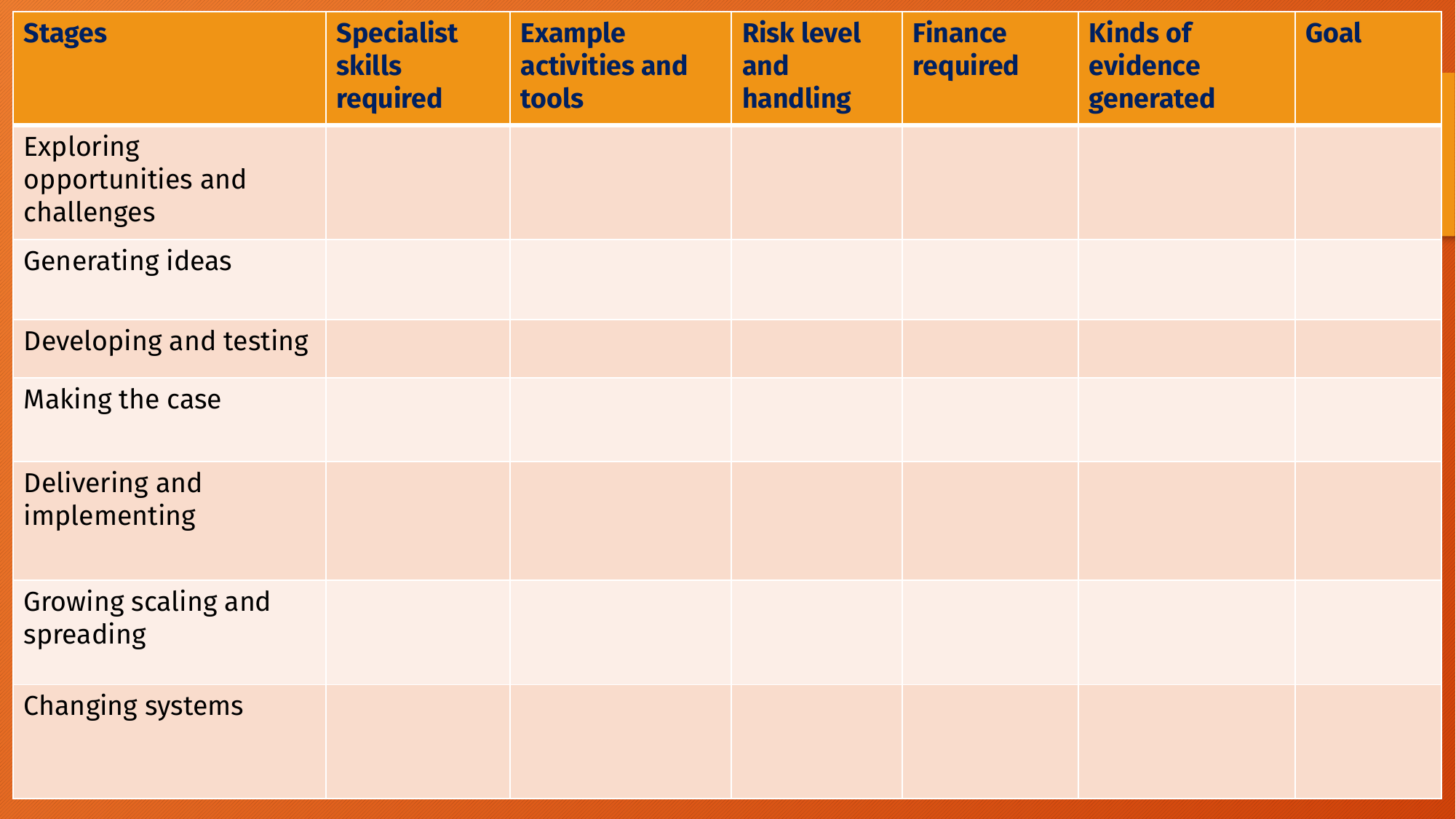

| Stages | Specialist skills required | Example activities and tools | Risk level and handling | Finance required | Kinds of evidence generated | Goal |
| --- | --- | --- | --- | --- | --- | --- |
| Exploring opportunities and challenges |  |  |  |  |  |  |
| Generating ideas |  |  |  |  |  |  |
| Developing and testing |  |  |  |  |  |  |
| Making the case |  |  |  |  |  |  |
| Delivering and implementing |  |  |  |  |  |  |
| Growing scaling and spreading |  |  |  |  |  |  |
| Changing systems |  |  |  |  |  |  |